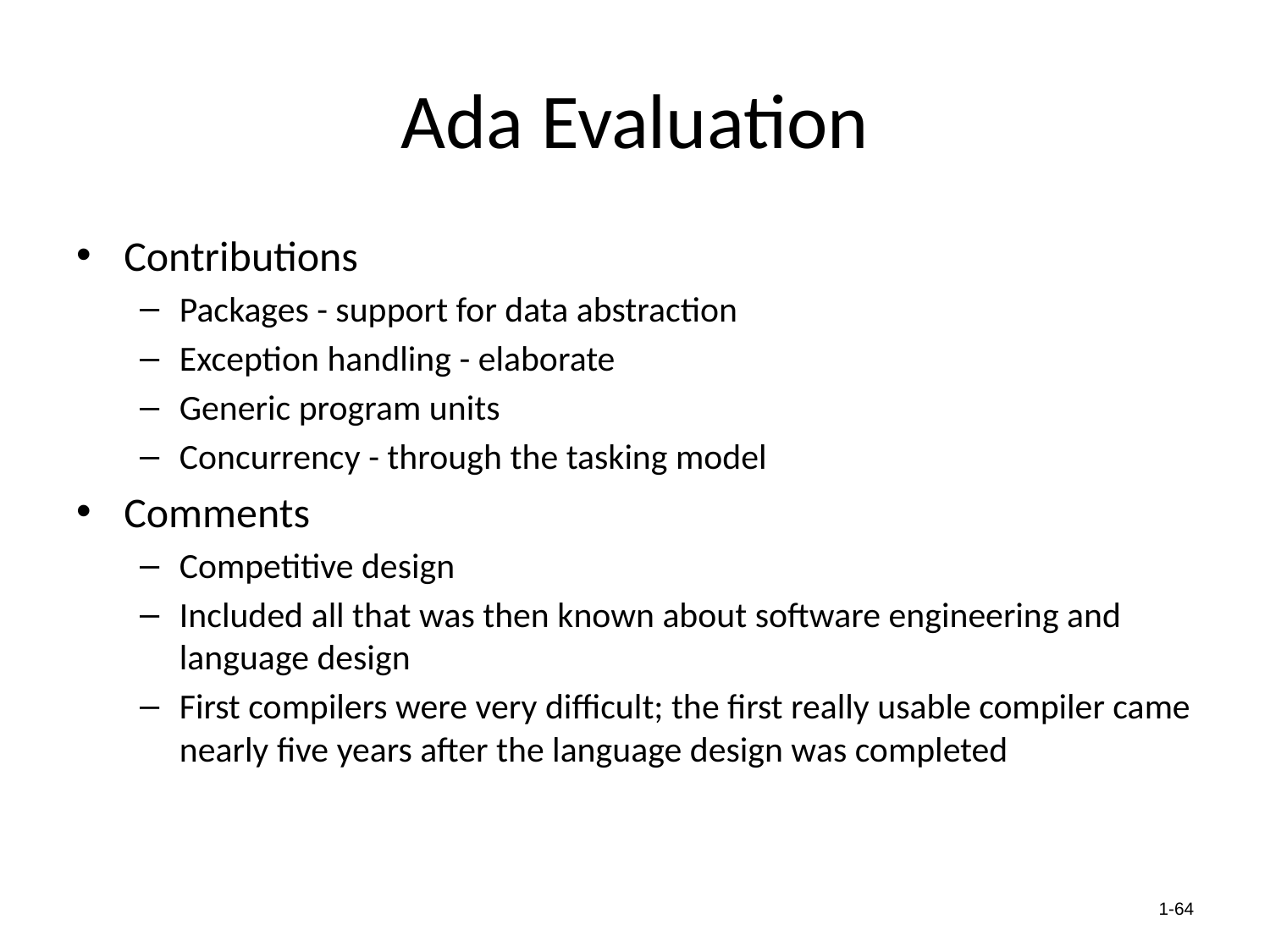

# Ada Evaluation
Contributions
Packages - support for data abstraction
Exception handling - elaborate
Generic program units
Concurrency - through the tasking model
Comments
Competitive design
Included all that was then known about software engineering and language design
First compilers were very difficult; the first really usable compiler came nearly five years after the language design was completed
1-64